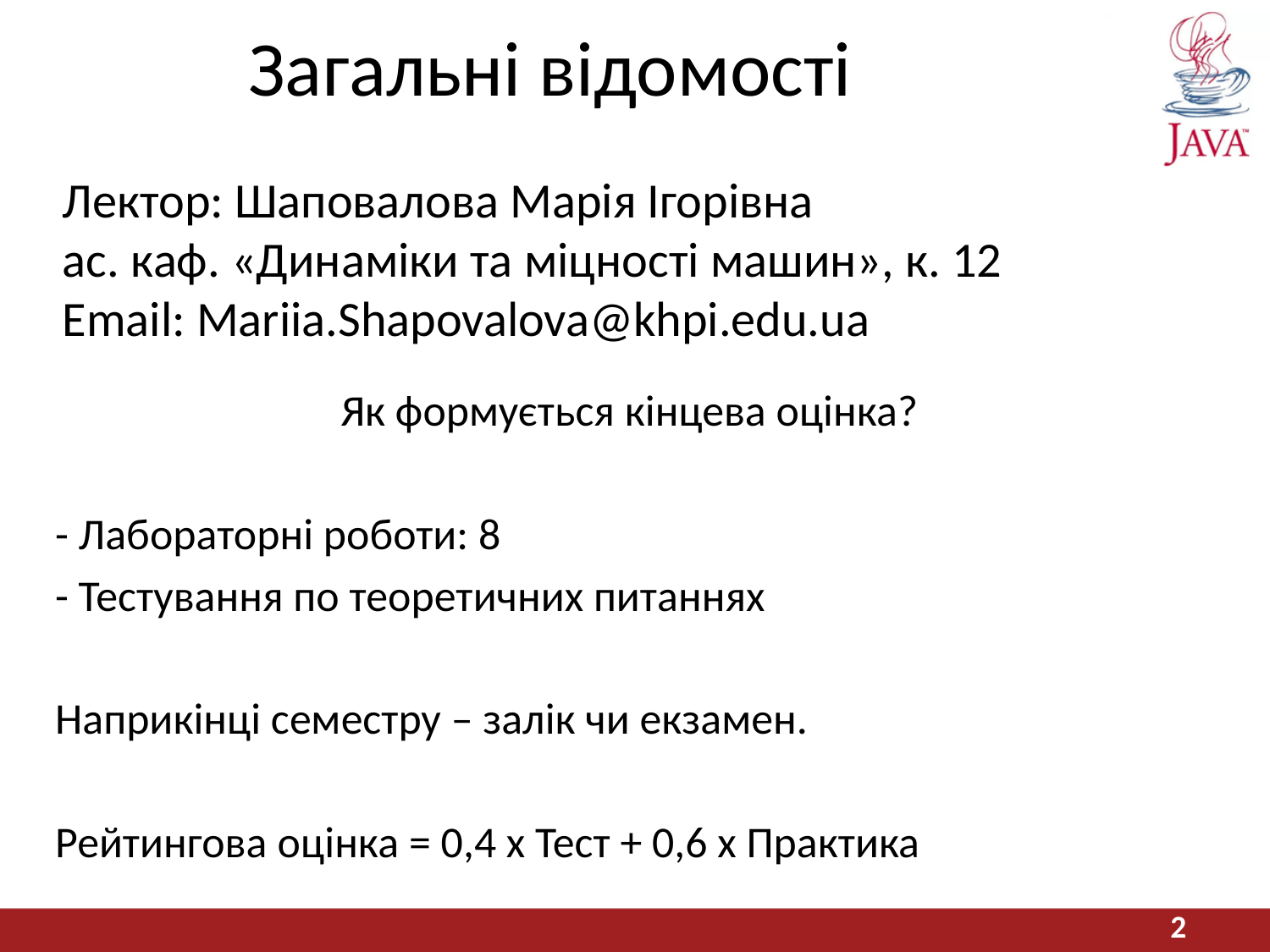

# Загальні відомості
Лектор: Шаповалова Марія Ігорівна
ас. каф. «Динаміки та міцності машин», к. 12
Email: Mariia.Shapovalova@khpi.edu.ua
Як формується кінцева оцінка?

- Лабораторні роботи: 8
- Тестування по теоретичних питаннях

Наприкінці семестру – залік чи екзамен.

Рейтингова оцінка = 0,4 х Тест + 0,6 х Практика